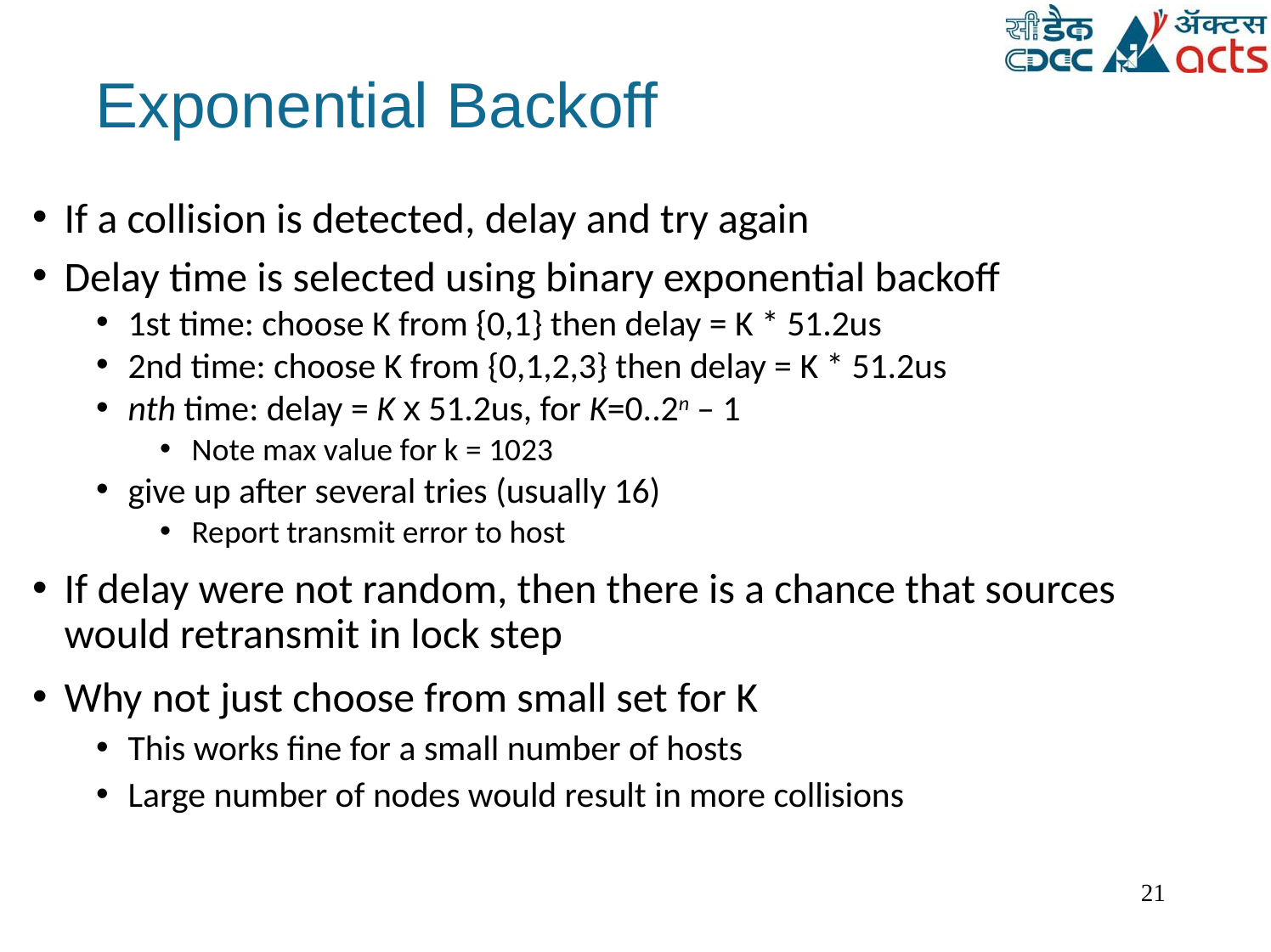

# Exponential Backoff
If a collision is detected, delay and try again
Delay time is selected using binary exponential backoff
1st time: choose K from {0,1} then delay = K * 51.2us
2nd time: choose K from {0,1,2,3} then delay = K * 51.2us
nth time: delay = K x 51.2us, for K=0..2n – 1
Note max value for k = 1023
give up after several tries (usually 16)
Report transmit error to host
If delay were not random, then there is a chance that sources would retransmit in lock step
Why not just choose from small set for K
This works fine for a small number of hosts
Large number of nodes would result in more collisions
21